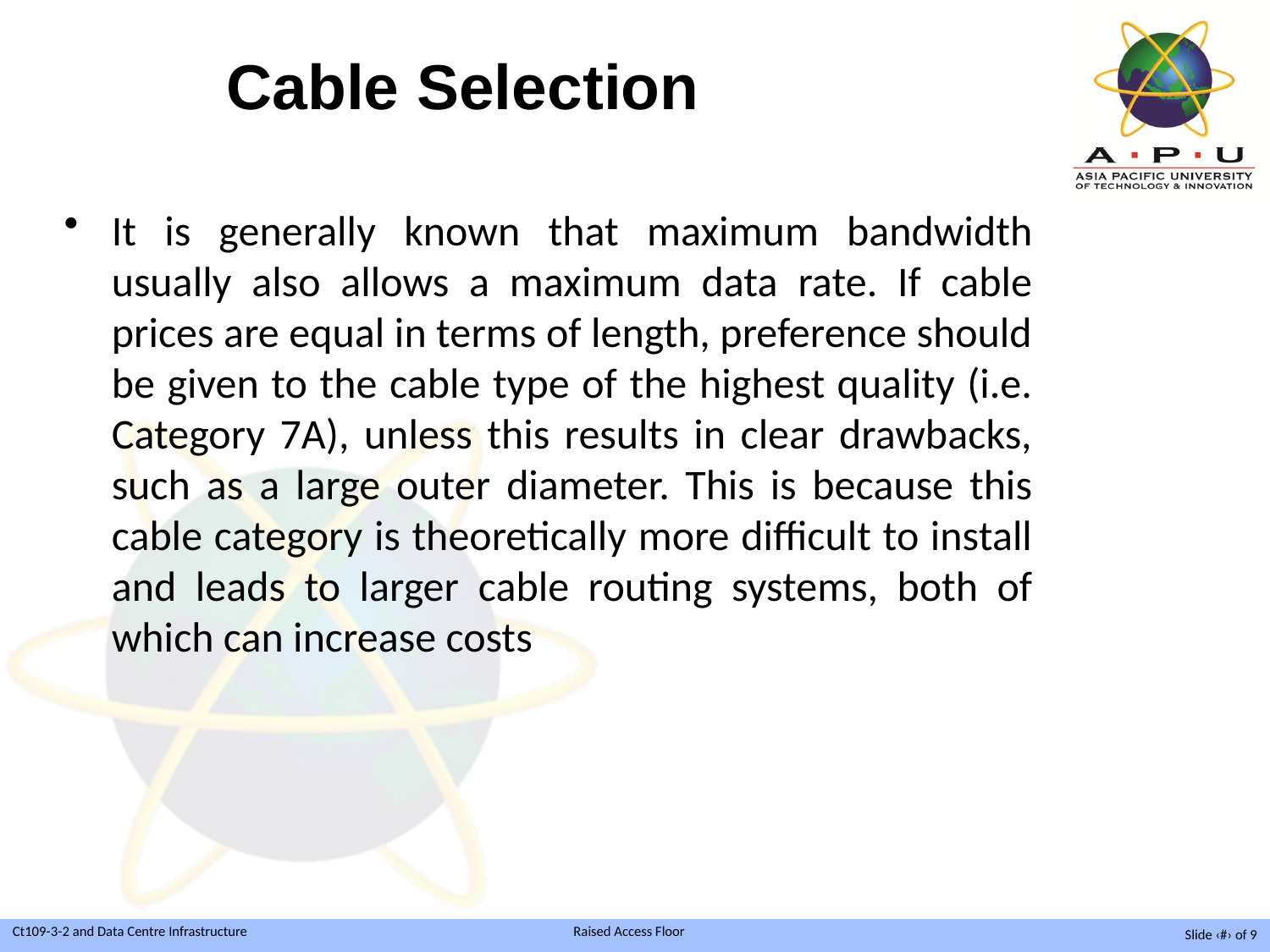

# Cable Selection
It is generally known that maximum bandwidth usually also allows a maximum data rate. If cable prices are equal in terms of length, preference should be given to the cable type of the highest quality (i.e. Category 7A), unless this results in clear drawbacks, such as a large outer diameter. This is because this cable category is theoretically more difficult to install and leads to larger cable routing systems, both of which can increase costs
Slide ‹#› of 9